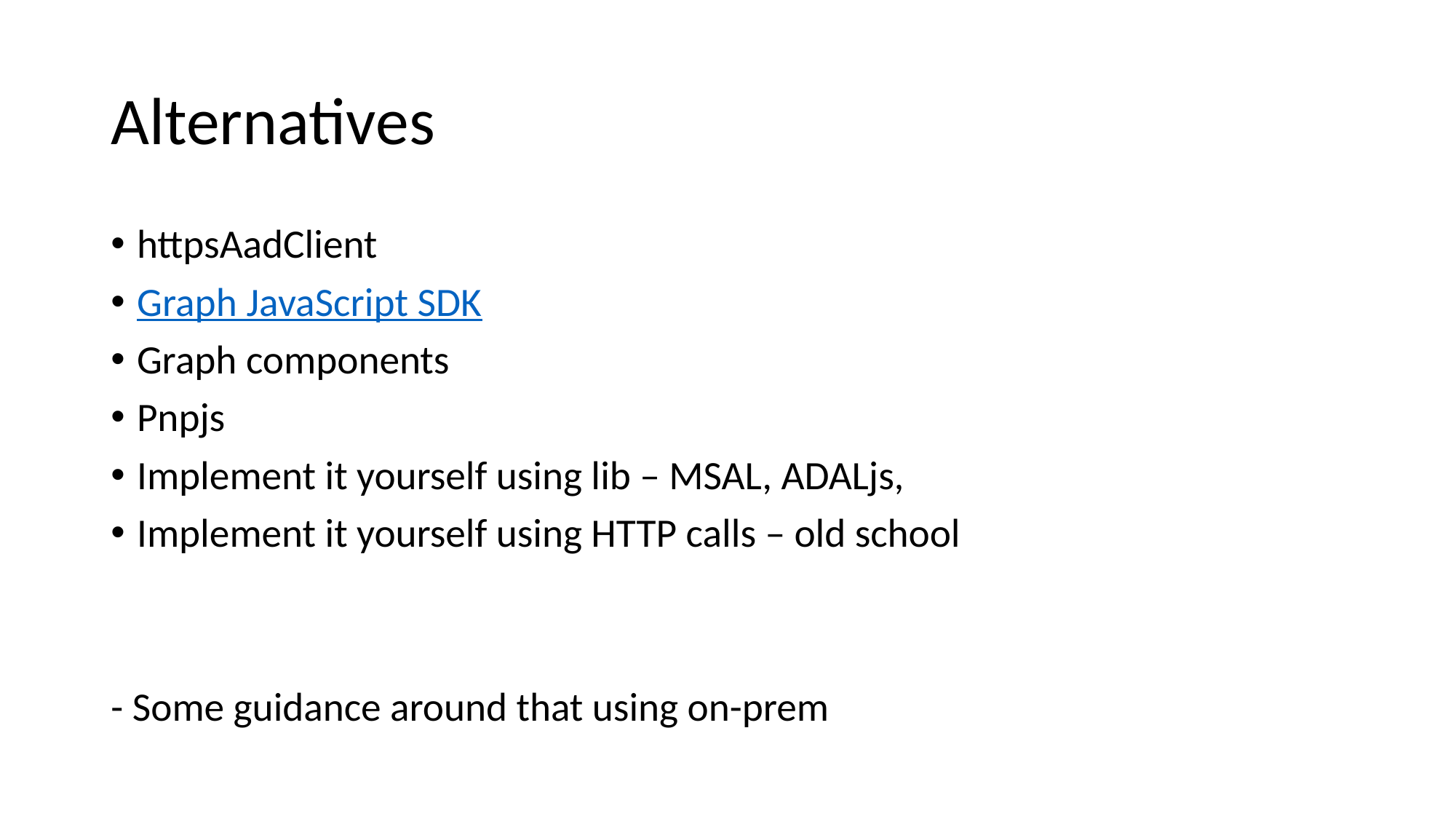

# Alternatives
httpsAadClient
Graph JavaScript SDK
Graph components
Pnpjs
Implement it yourself using lib – MSAL, ADALjs,
Implement it yourself using HTTP calls – old school

- Some guidance around that using on-prem